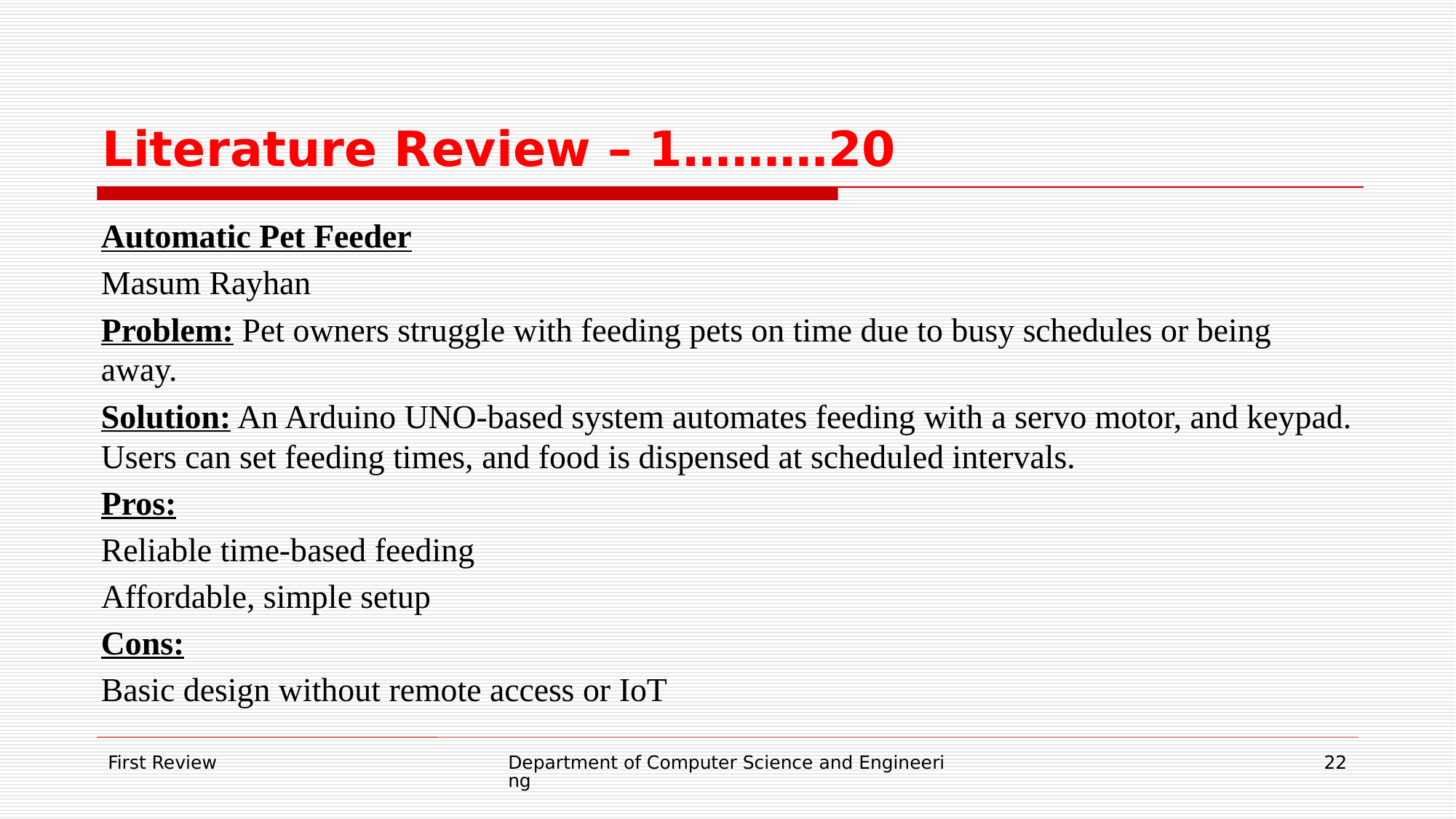

# Literature Review – 1………20
Automatic Pet Feeder
Masum Rayhan
Problem: Pet owners struggle with feeding pets on time due to busy schedules or being away.
Solution: An Arduino UNO-based system automates feeding with a servo motor, and keypad. Users can set feeding times, and food is dispensed at scheduled intervals.
Pros:
Reliable time-based feeding
Affordable, simple setup
Cons:
Basic design without remote access or IoT
First Review
Department of Computer Science and Engineering
22